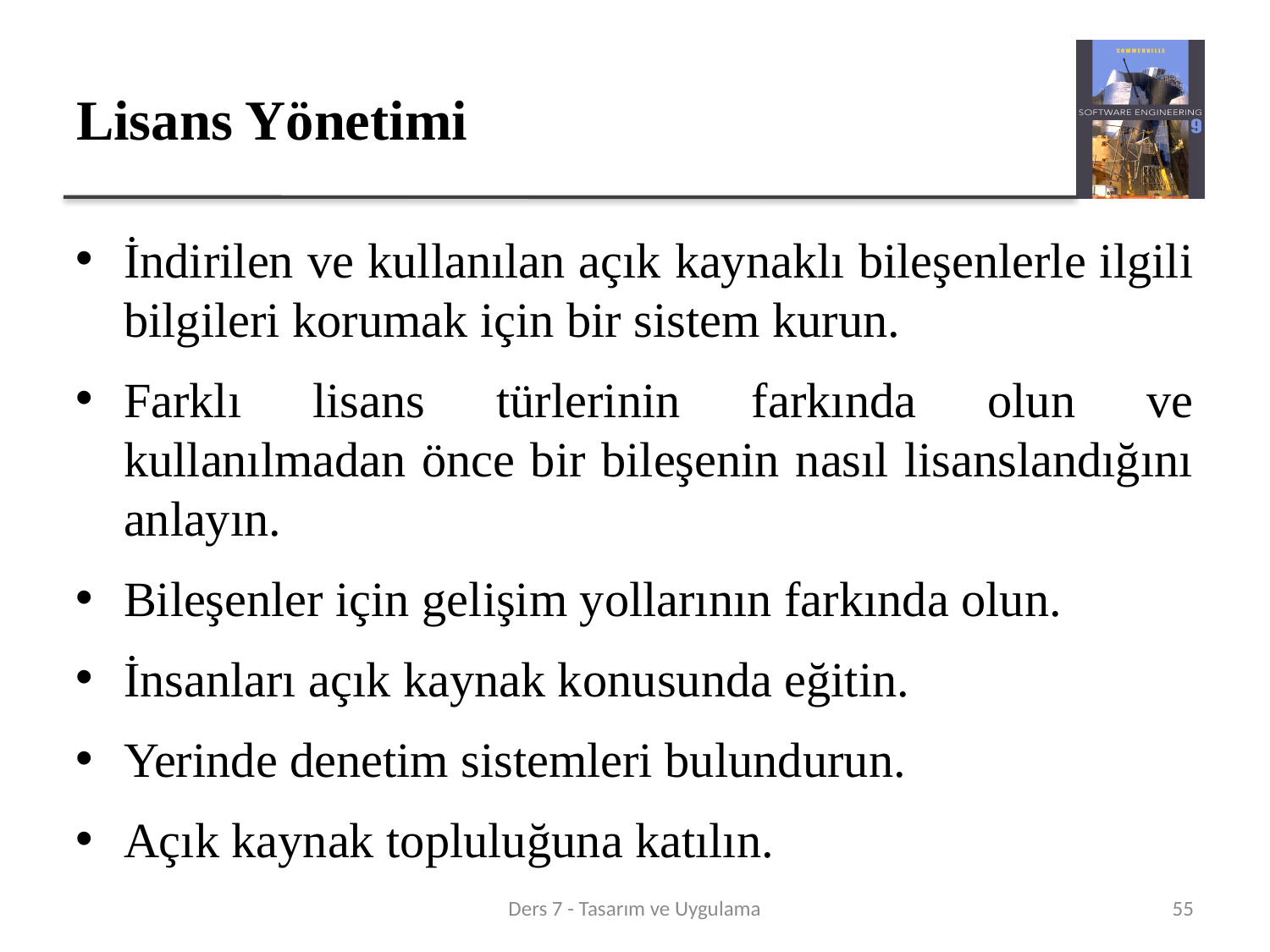

# Lisans Yönetimi
İndirilen ve kullanılan açık kaynaklı bileşenlerle ilgili bilgileri korumak için bir sistem kurun.
Farklı lisans türlerinin farkında olun ve kullanılmadan önce bir bileşenin nasıl lisanslandığını anlayın.
Bileşenler için gelişim yollarının farkında olun.
İnsanları açık kaynak konusunda eğitin.
Yerinde denetim sistemleri bulundurun.
Açık kaynak topluluğuna katılın.
Ders 7 - Tasarım ve Uygulama
55